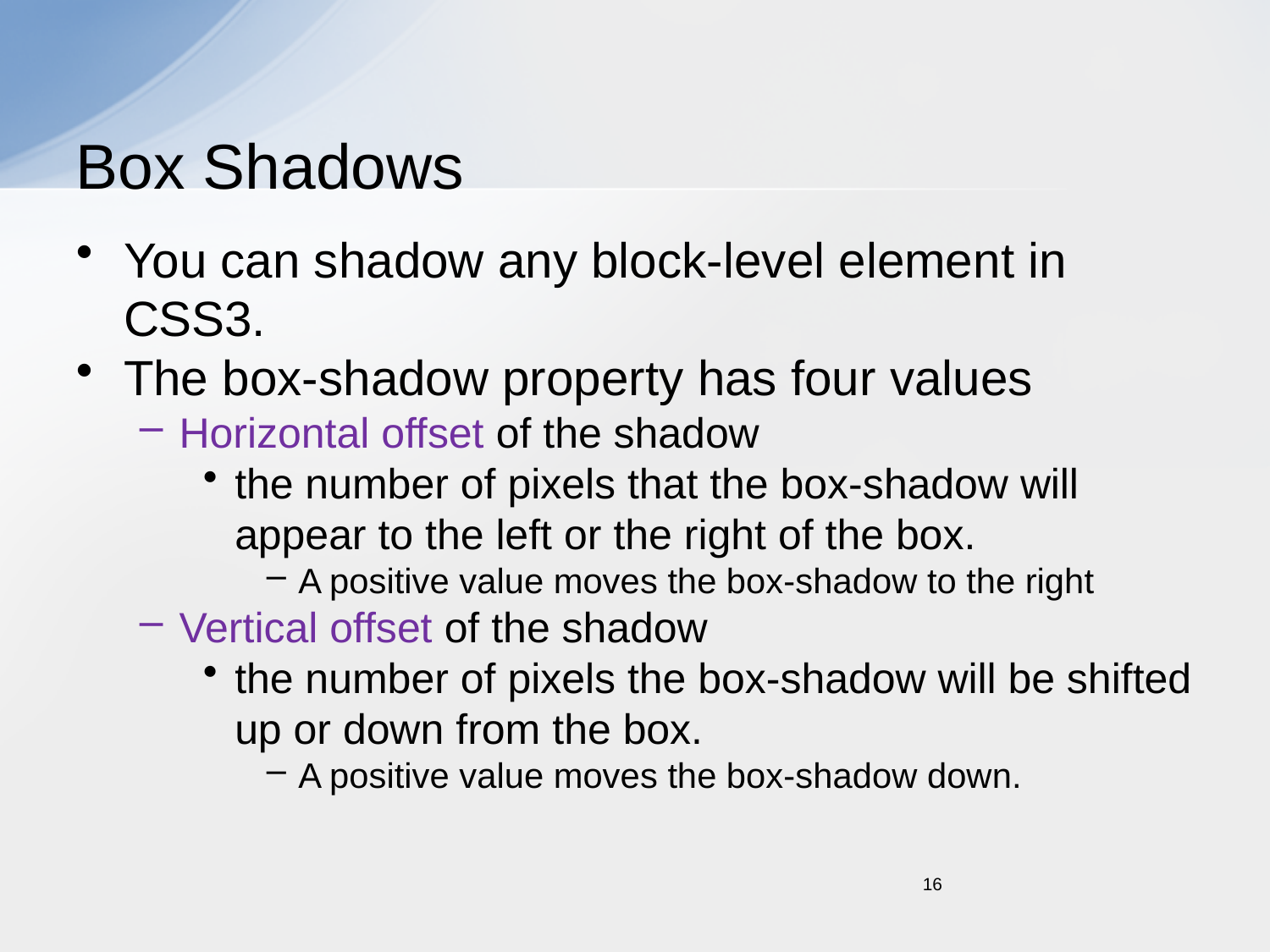

# Box Shadows
You can shadow any block-level element in CSS3.
The box-shadow property has four values
Horizontal offset of the shadow
the number of pixels that the box-shadow will appear to the left or the right of the box.
A positive value moves the box-shadow to the right
Vertical offset of the shadow
the number of pixels the box-shadow will be shifted up or down from the box.
A positive value moves the box-shadow down.

16